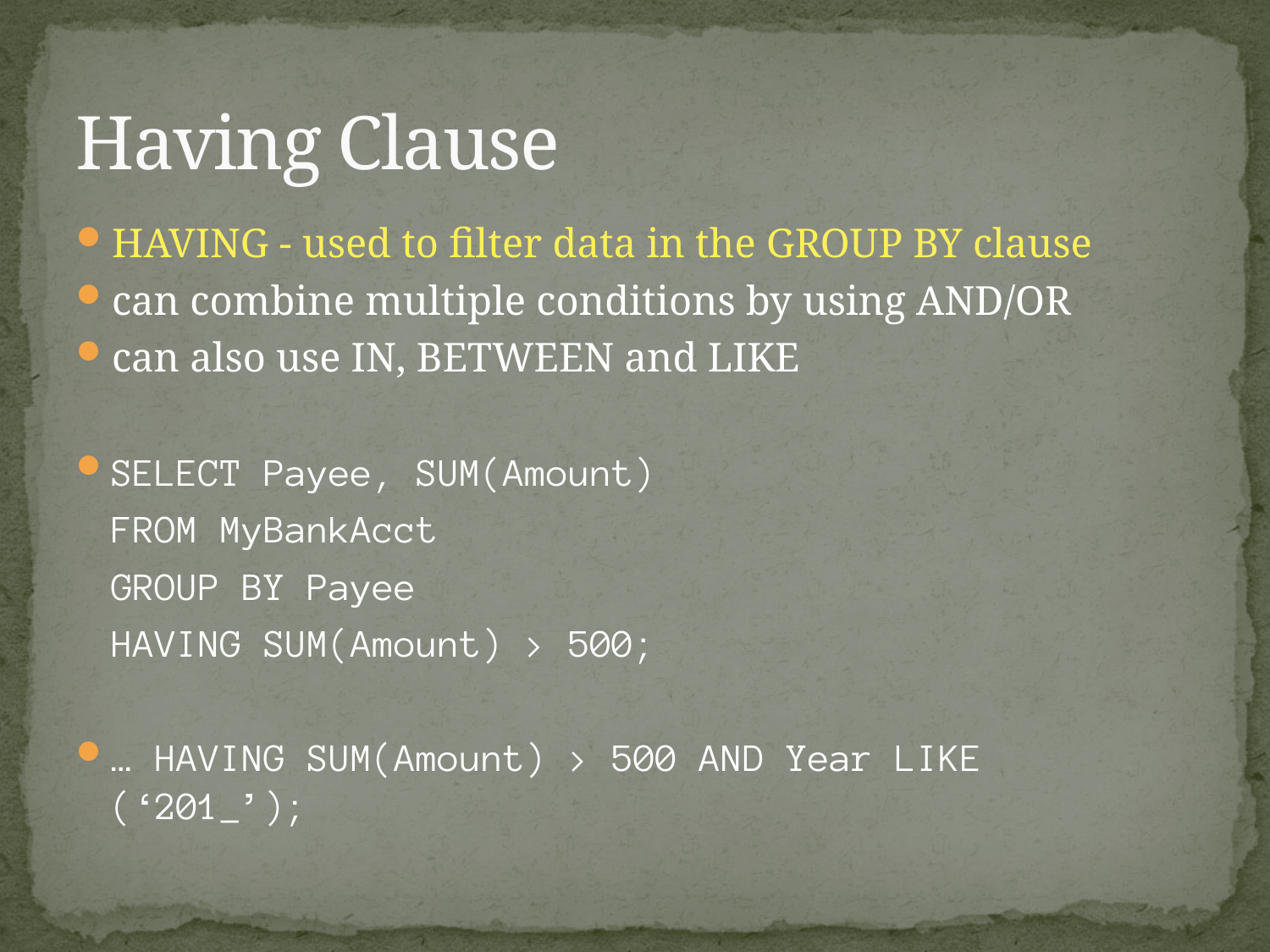

# Having Clause
HAVING - used to filter data in the GROUP BY clause
can combine multiple conditions by using AND/OR
can also use IN, BETWEEN and LIKE

SELECT Payee, SUM(Amount)
		FROM MyBankAcct
		GROUP BY Payee
		HAVING SUM(Amount) > 500;

… HAVING SUM(Amount) > 500 AND Year LIKE (‘201_’);